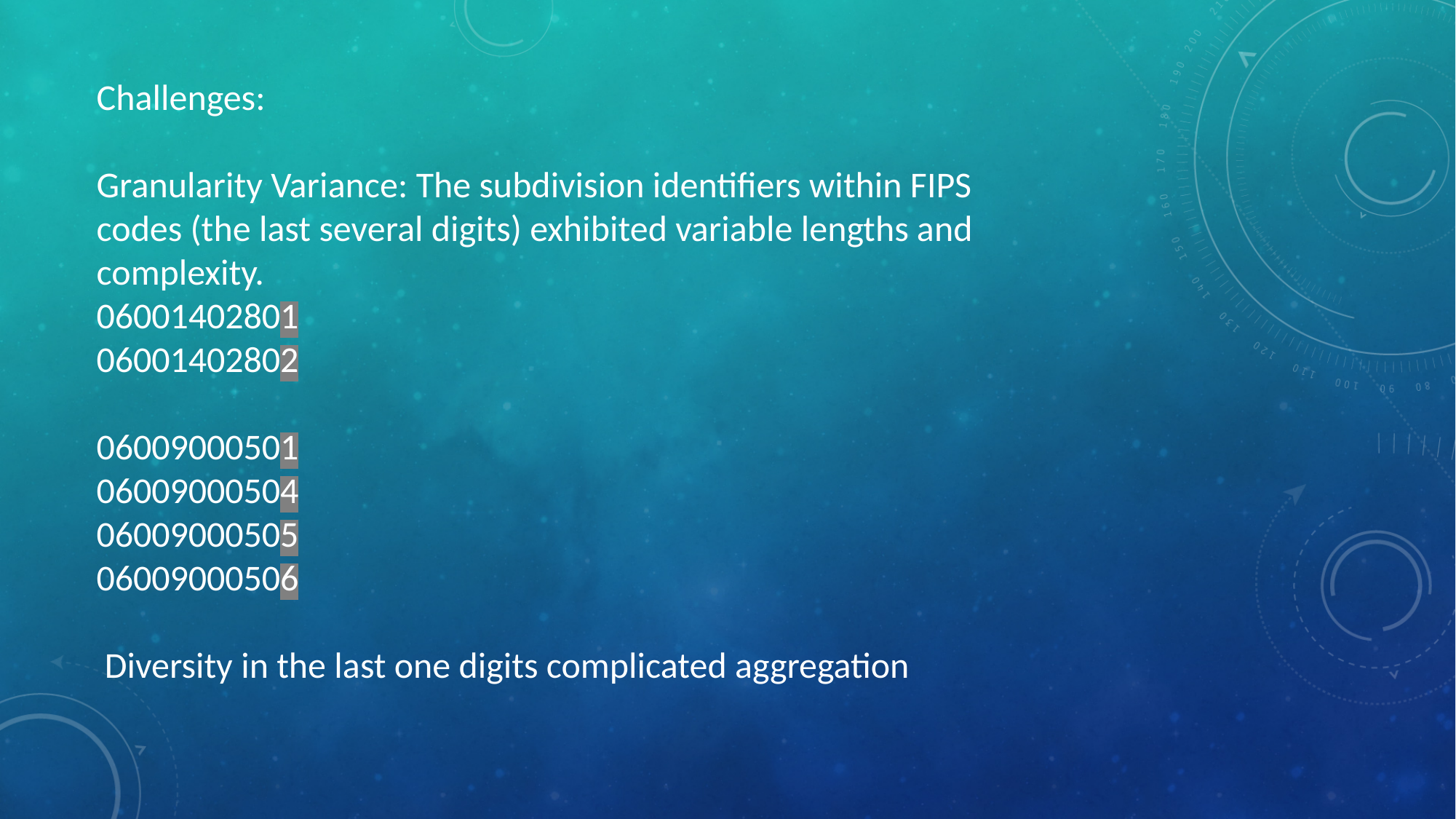

Challenges:

Granularity Variance: The subdivision identifiers within FIPS codes (the last several digits) exhibited variable lengths and complexity.
06001402801
06001402802

06009000501
06009000504
06009000505
06009000506

 Diversity in the last one digits complicated aggregation